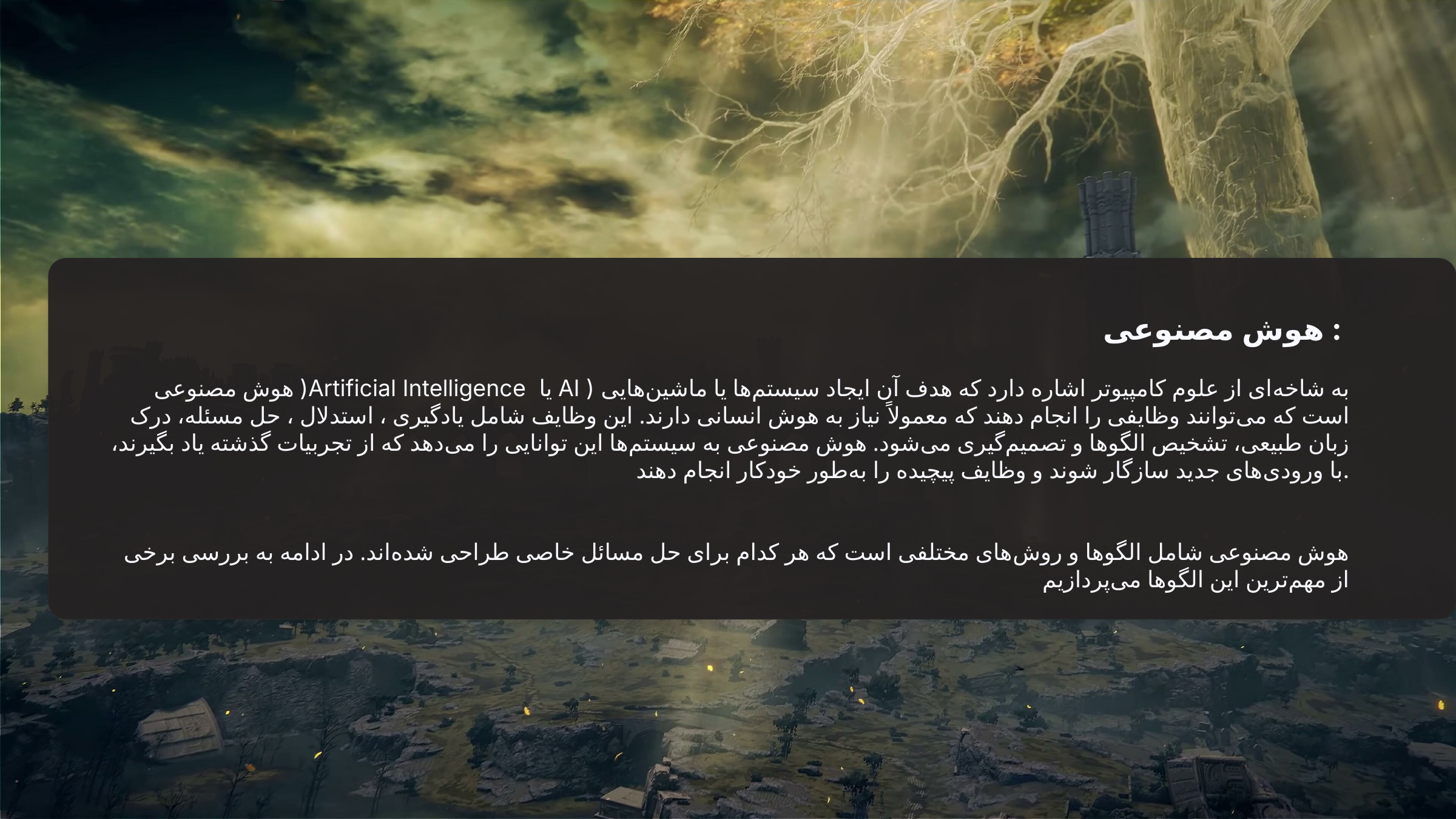

هوش مصنوعی :

 هوش مصنوعی )Artificial Intelligence  یا AI ) به شاخه‌ای از علوم کامپیوتر اشاره دارد که هدف آن ایجاد سیستم‌ها یا ماشین‌هایی است که می‌توانند وظایفی را انجام دهند که معمولاً نیاز به هوش انسانی دارند. این وظایف شامل یادگیری ، استدلال ، حل مسئله، درک زبان طبیعی، تشخیص الگوها و تصمیم‌گیری می‌شود. هوش مصنوعی به سیستم‌ها این توانایی را می‌دهد که از تجربیات گذشته یاد بگیرند، با ورودی‌های جدید سازگار شوند و وظایف پیچیده را به‌طور خودکار انجام دهند.

هوش مصنوعی شامل الگوها و روش‌های مختلفی است که هر کدام برای حل مسائل خاصی طراحی شده‌اند. در ادامه به بررسی برخی از مهم‌ترین این الگوها می‌پردازیم